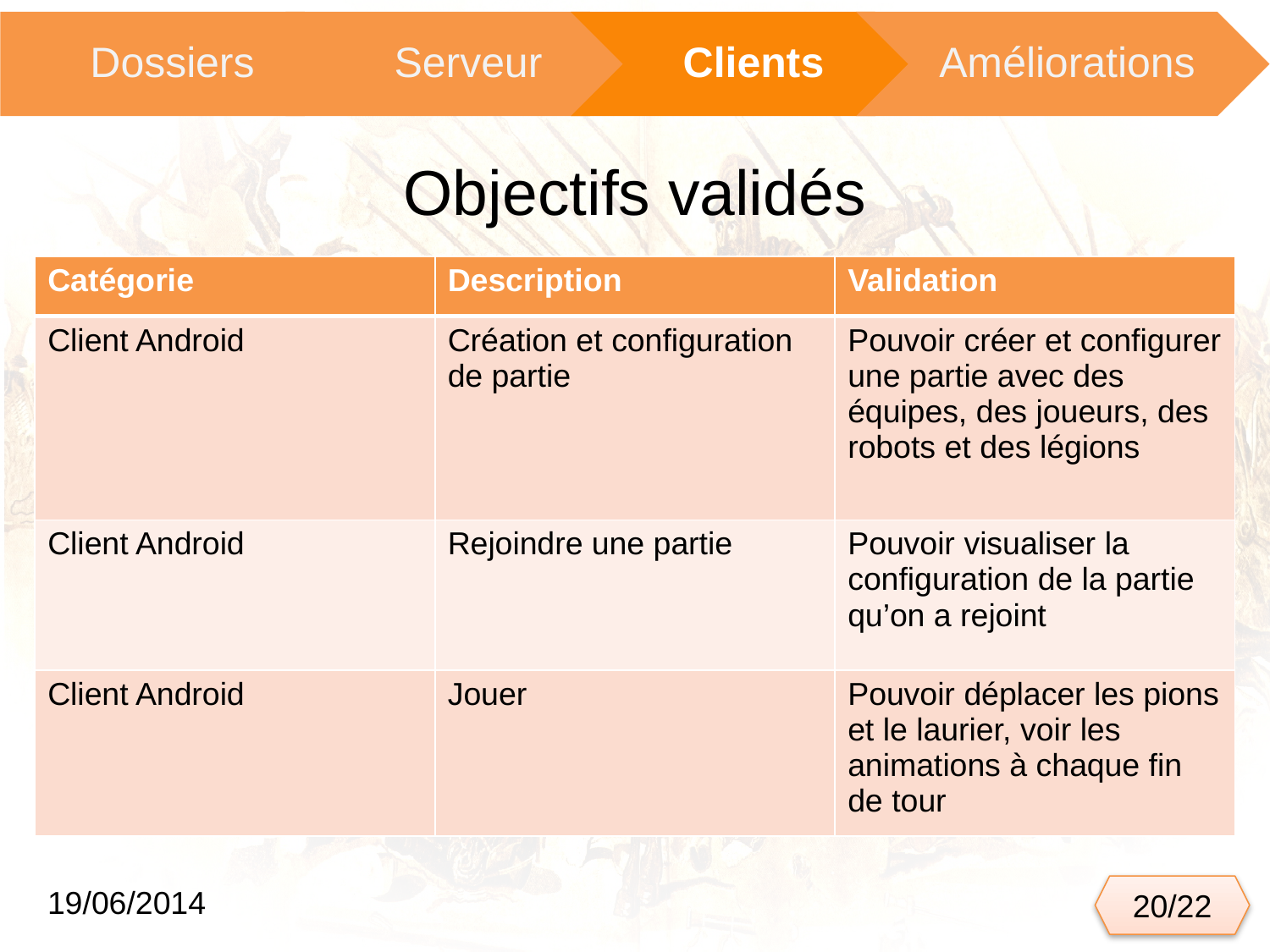

# Objectifs validés
| Catégorie | Description | Validation |
| --- | --- | --- |
| Client Android | Création et configuration de partie | Pouvoir créer et configurer une partie avec des équipes, des joueurs, des robots et des légions |
| Client Android | Rejoindre une partie | Pouvoir visualiser la configuration de la partie qu’on a rejoint |
| Client Android | Jouer | Pouvoir déplacer les pions et le laurier, voir les animations à chaque fin de tour |